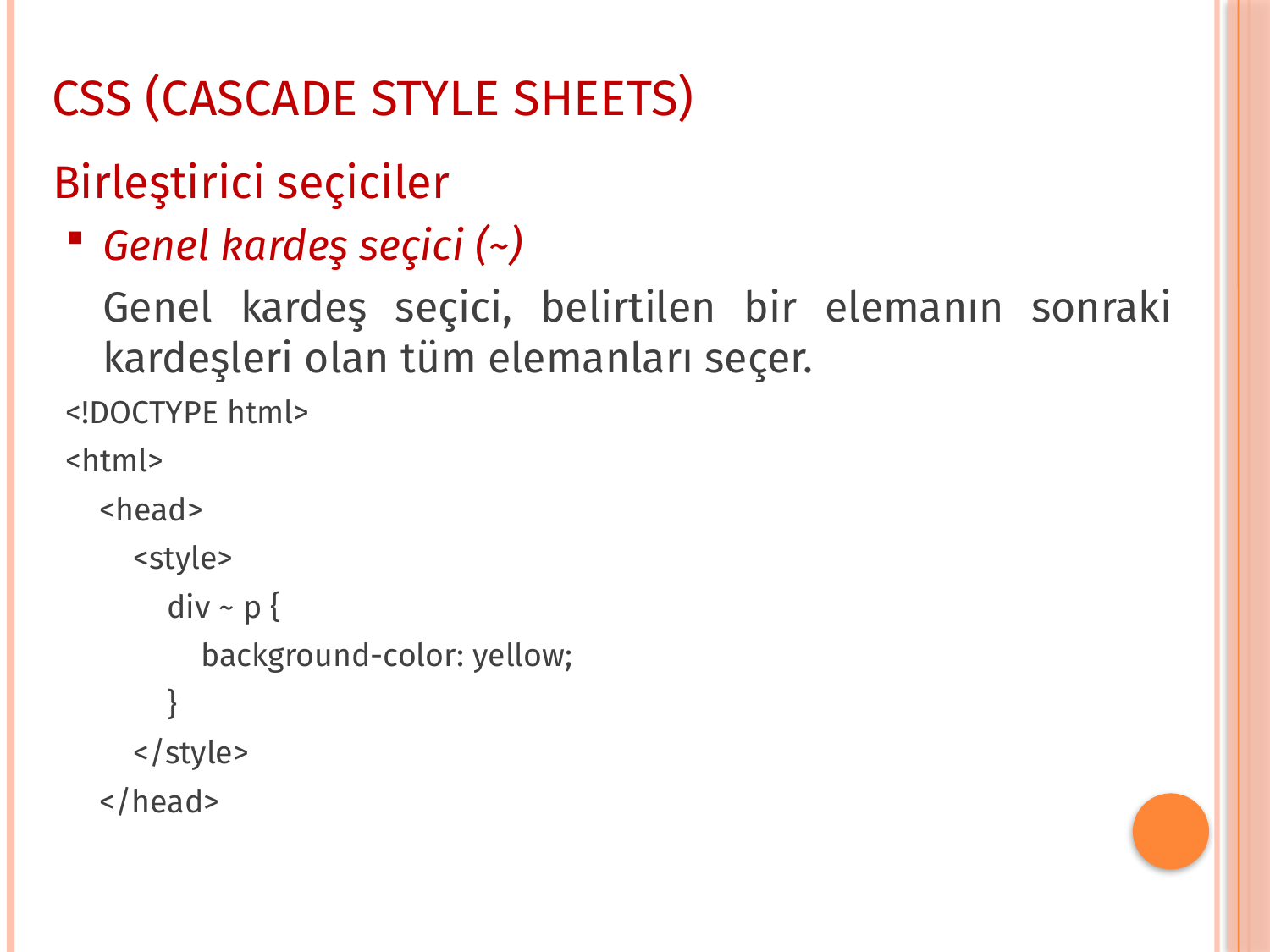

CSS (CASCADE STYLE SHEETS)
Birleştirici seçiciler
Genel kardeş seçici (~)
	Genel kardeş seçici, belirtilen bir elemanın sonraki kardeşleri olan tüm elemanları seçer.
<!DOCTYPE html>
<html>
    <head>
        <style>
            div ~ p {
                background-color: yellow;
            }
        </style>
    </head>